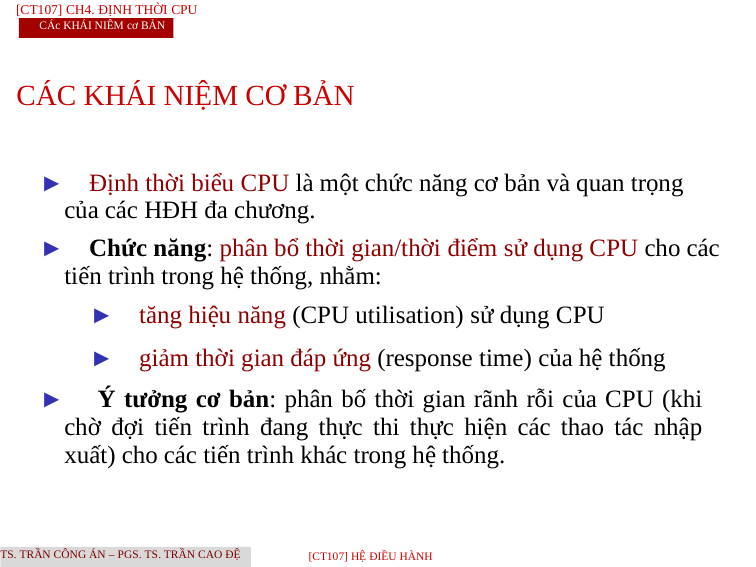

[CT107] Ch4. Định thời CPU
CÁc khái niêm cơ bản
CÁC KHÁI NIỆM CƠ BẢN
►    Định thời biểu CPU là một chức năng cơ bản và quan trọng của các HĐH đa chương.
►    Chức năng: phân bổ thời gian/thời điểm sử dụng CPU cho các tiến trình trong hệ thống, nhằm:
►    tăng hiệu năng (CPU utilisation) sử dụng CPU
►    giảm thời gian đáp ứng (response time) của hệ thống
►    Ý tưởng cơ bản: phân bố thời gian rãnh rỗi của CPU (khi chờ đợi tiến trình đang thực thi thực hiện các thao tác nhập xuất) cho các tiến trình khác trong hệ thống.
TS. Trần Công Án – PGS. TS. Trần Cao Đệ
[CT107] HỆ điều hành